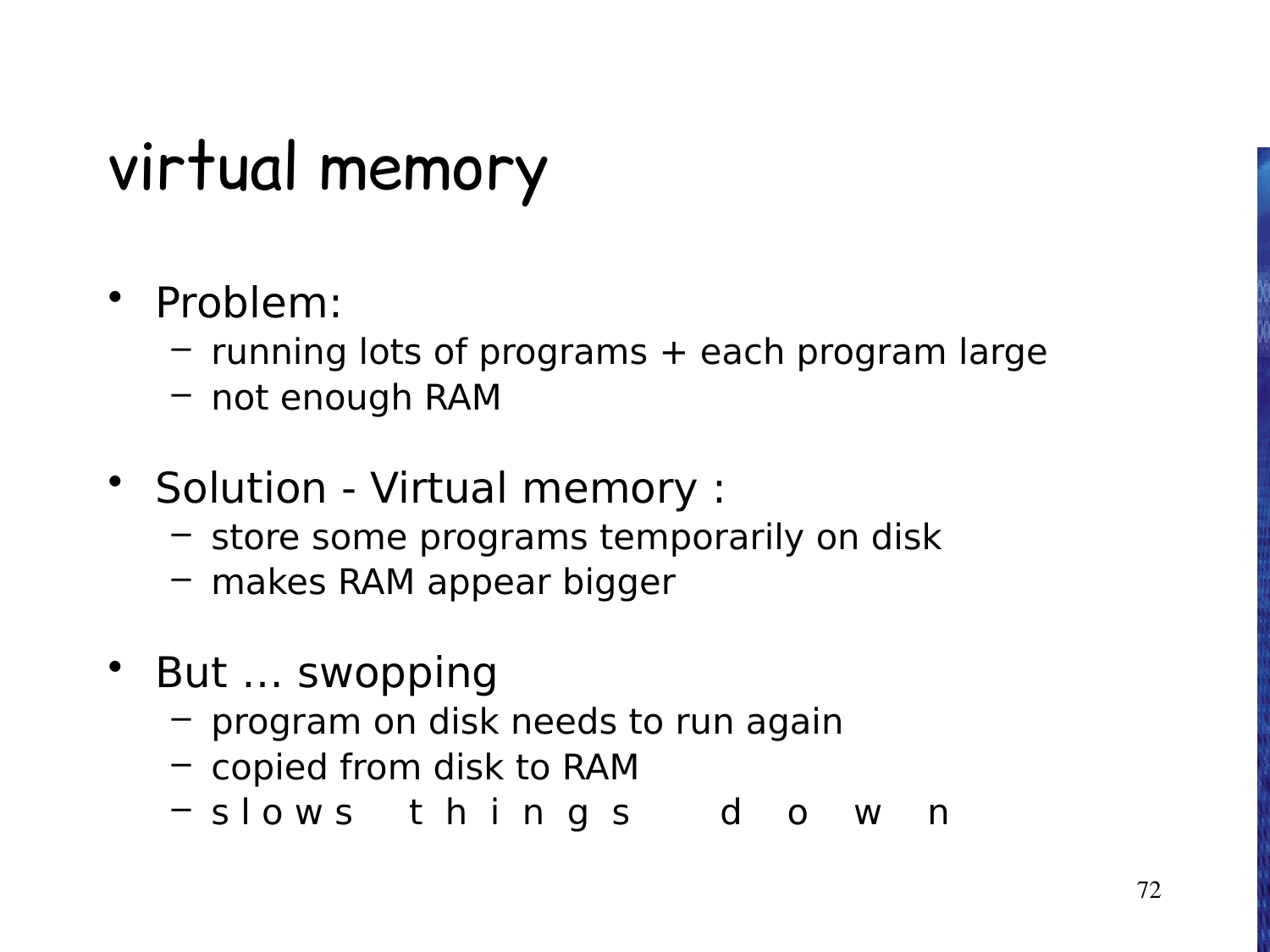

# virtual memory
Problem:
running lots of programs + each program large
not enough RAM

Solution - Virtual memory :
store some programs temporarily on disk
makes RAM appear bigger

But … swopping
program on disk needs to run again
copied from disk to RAM
s l o w s     t  h  i  n  g  s        d    o    w    n
72